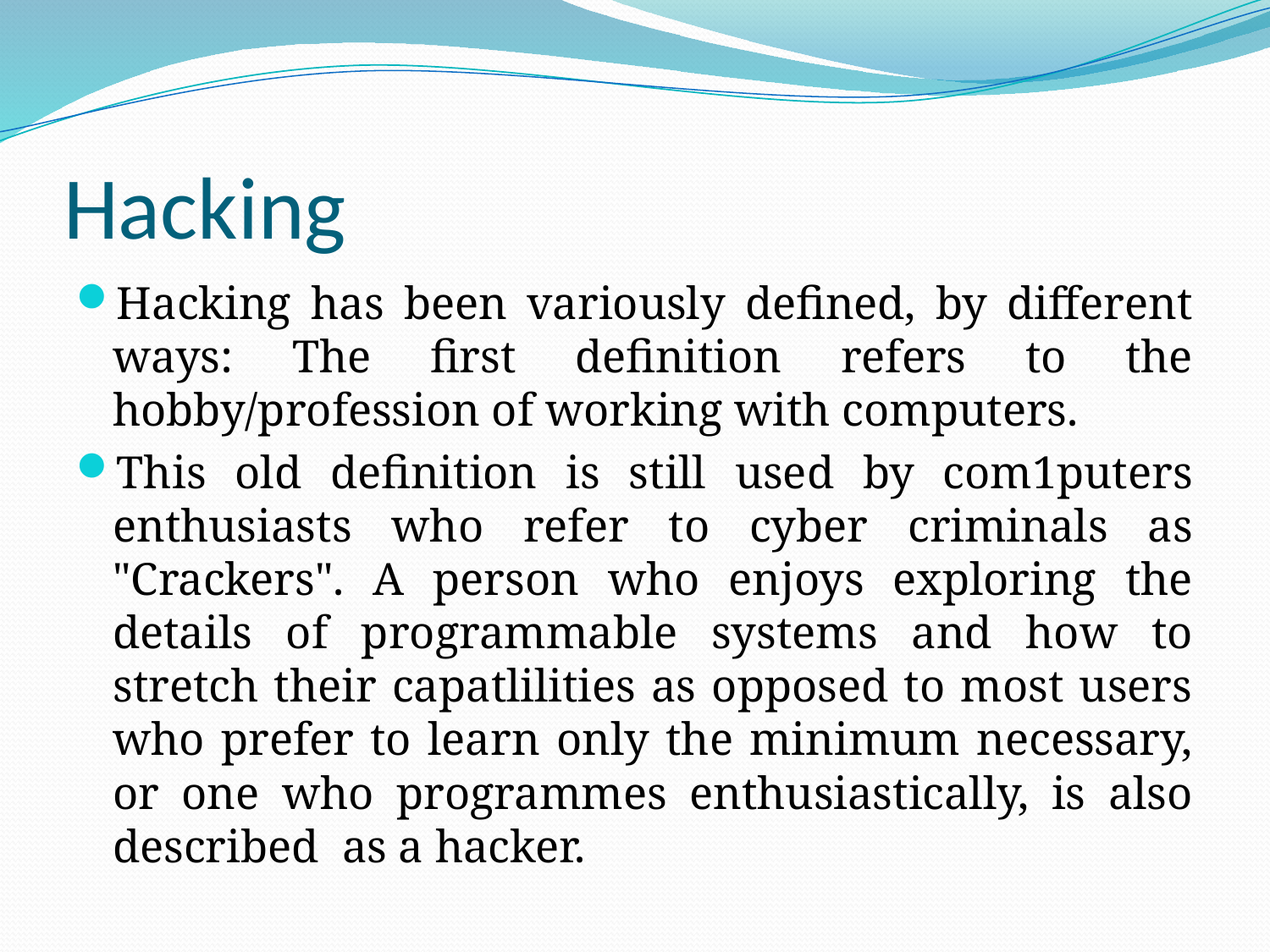

# Hacking
Hacking has been variously defined, by different ways: The first definition refers to the hobby/profession of working with computers.
This old definition is still used by com1puters enthusiasts who refer to cyber criminals as "Crackers". A person who enjoys exploring the details of programmable systems and how to stretch their capatlilities as opposed to most users who prefer to learn only the minimum necessary, or one who programmes enthusiastically, is also described  as a hacker.